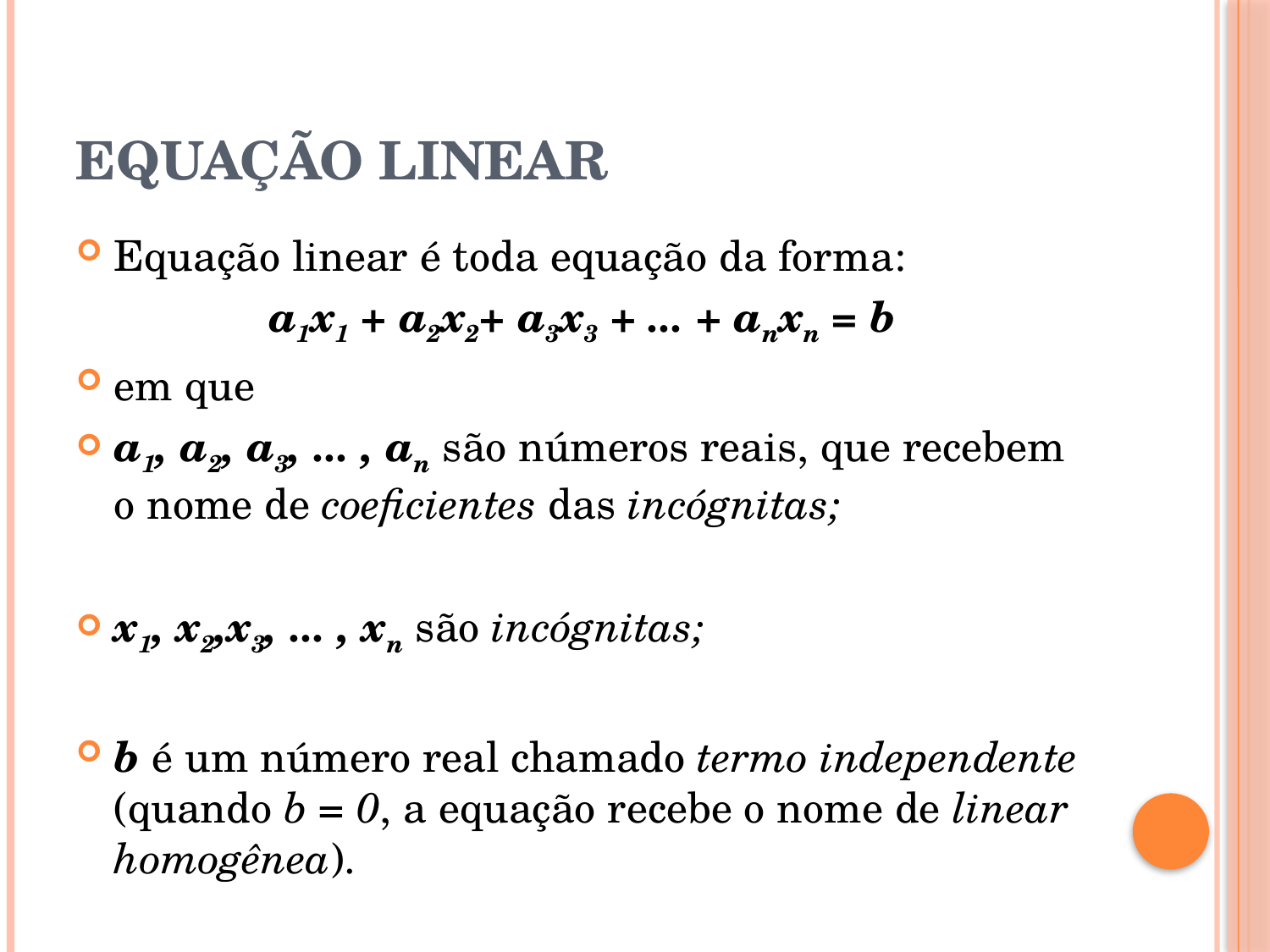

# EQUAÇÃO LINEAR
Equação linear é toda equação da forma:
a1x1 + a2x2+ a3x3 + ... + anxn = b
em que
a1, a2, a3, ... , an são números reais, que recebem o nome de coeficientes das incógnitas;

x1, x2,x3, ... , xn são incógnitas;

b é um número real chamado termo independente (quando b = 0, a equação recebe o nome de linear homogênea).